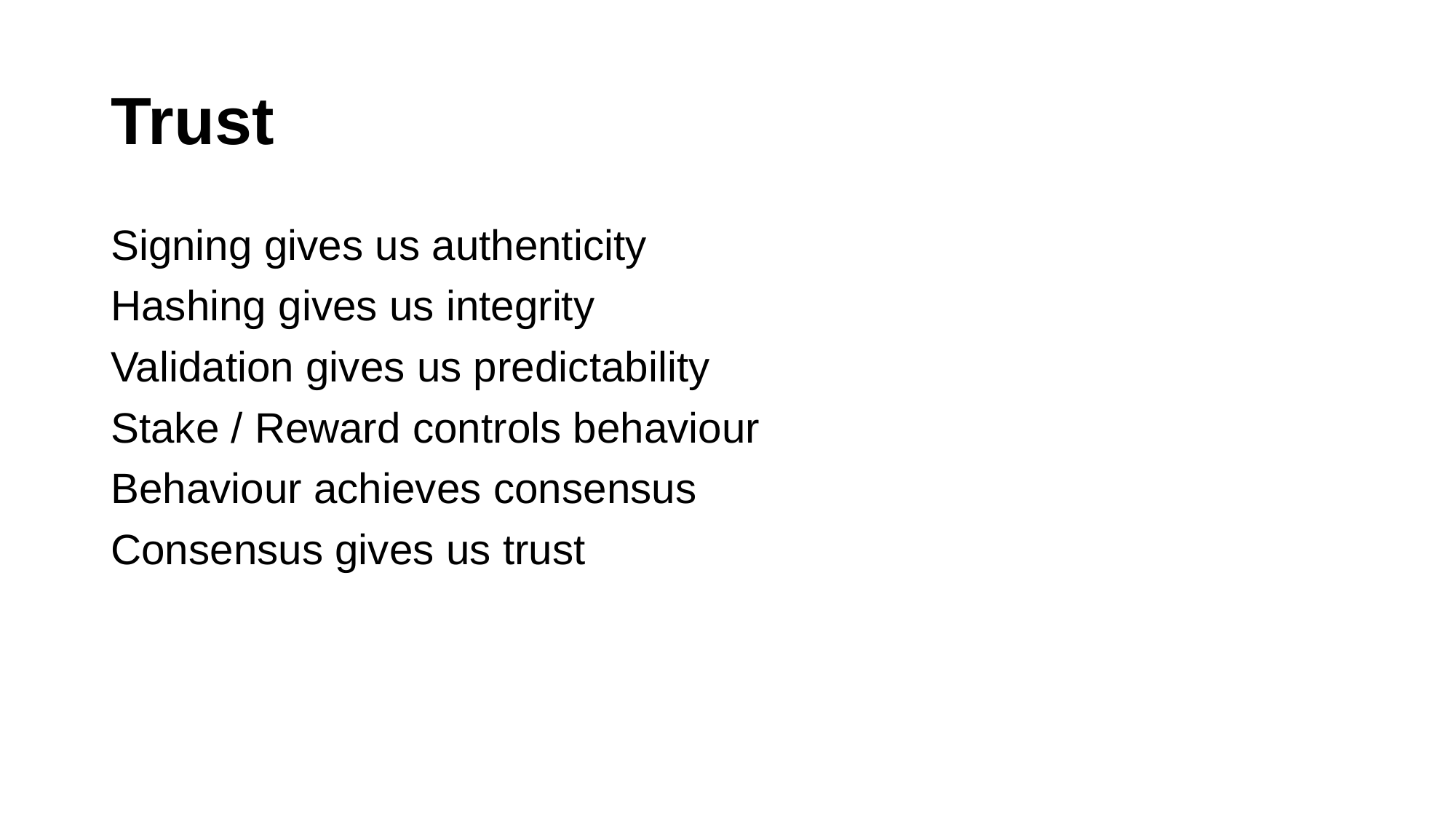

# Trust
Signing gives us authenticity
Hashing gives us integrity
Validation gives us predictability
Stake / Reward controls behaviour
Behaviour achieves consensus
Consensus gives us trust